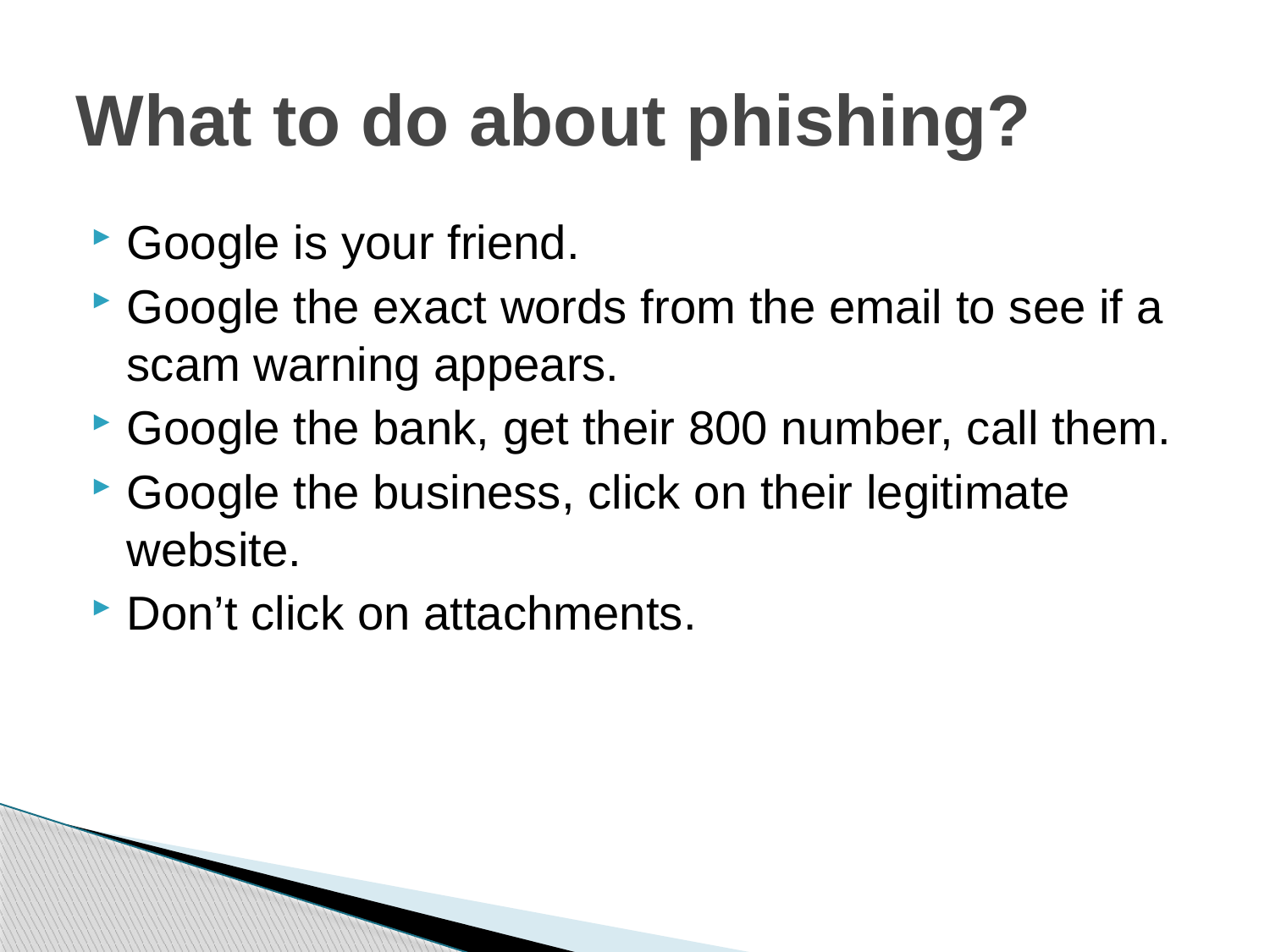

# What to do about phishing?
Google is your friend.
Google the exact words from the email to see if a scam warning appears.
Google the bank, get their 800 number, call them.
Google the business, click on their legitimate website.
Don’t click on attachments.